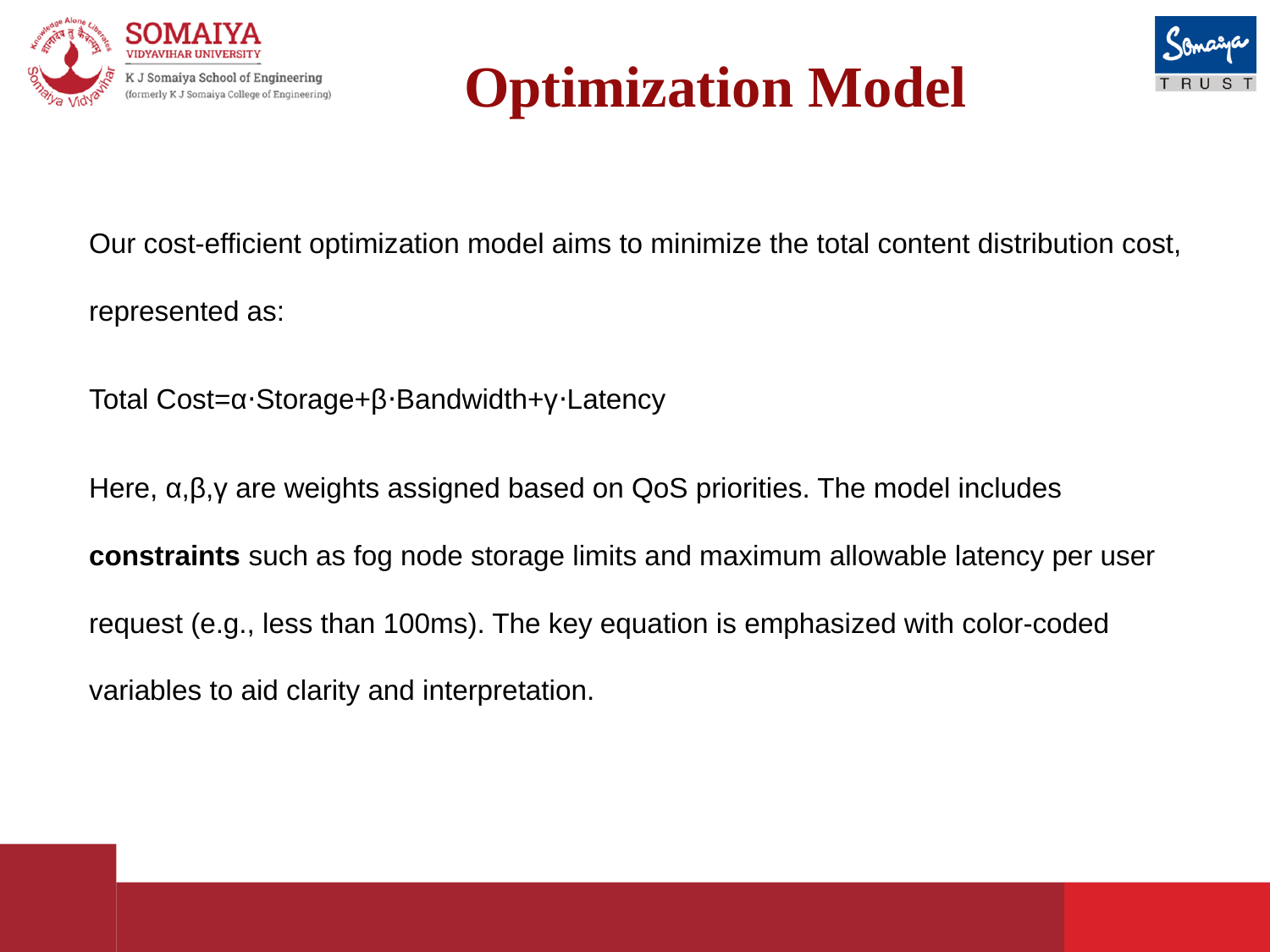

# Optimization Model
Our cost-efficient optimization model aims to minimize the total content distribution cost, represented as:
Total Cost=α⋅Storage+β⋅Bandwidth+γ⋅Latency
Here, α,β,γ are weights assigned based on QoS priorities. The model includes constraints such as fog node storage limits and maximum allowable latency per user request (e.g., less than 100ms). The key equation is emphasized with color-coded variables to aid clarity and interpretation.